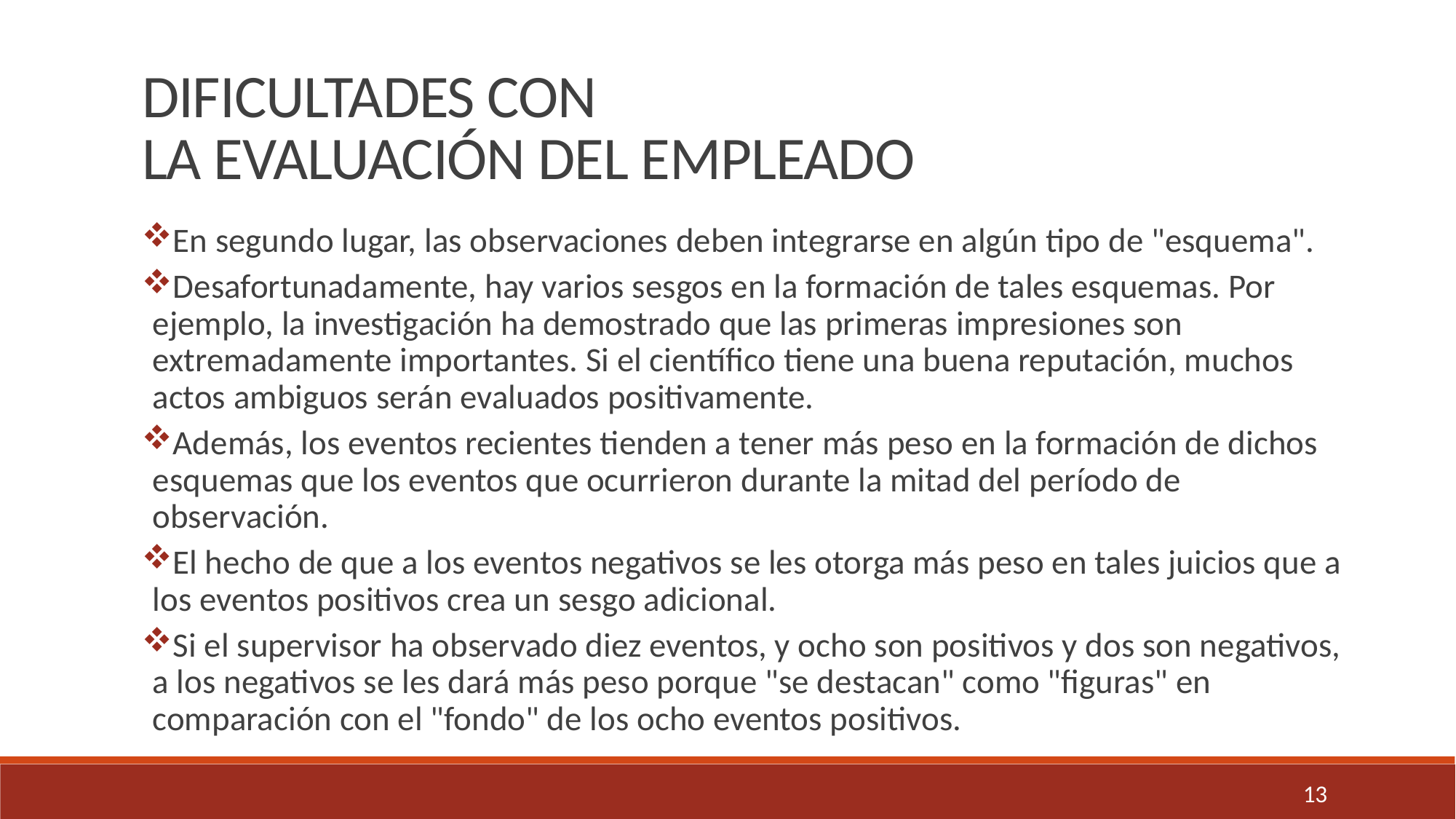

DIFICULTADES CON
LA EVALUACIÓN DEL EMPLEADO
En segundo lugar, las observaciones deben integrarse en algún tipo de "esquema".
Desafortunadamente, hay varios sesgos en la formación de tales esquemas. Por ejemplo, la investigación ha demostrado que las primeras impresiones son extremadamente importantes. Si el científico tiene una buena reputación, muchos actos ambiguos serán evaluados positivamente.
Además, los eventos recientes tienden a tener más peso en la formación de dichos esquemas que los eventos que ocurrieron durante la mitad del período de observación.
El hecho de que a los eventos negativos se les otorga más peso en tales juicios que a los eventos positivos crea un sesgo adicional.
Si el supervisor ha observado diez eventos, y ocho son positivos y dos son negativos, a los negativos se les dará más peso porque "se destacan" como "figuras" en comparación con el "fondo" de los ocho eventos positivos.
13